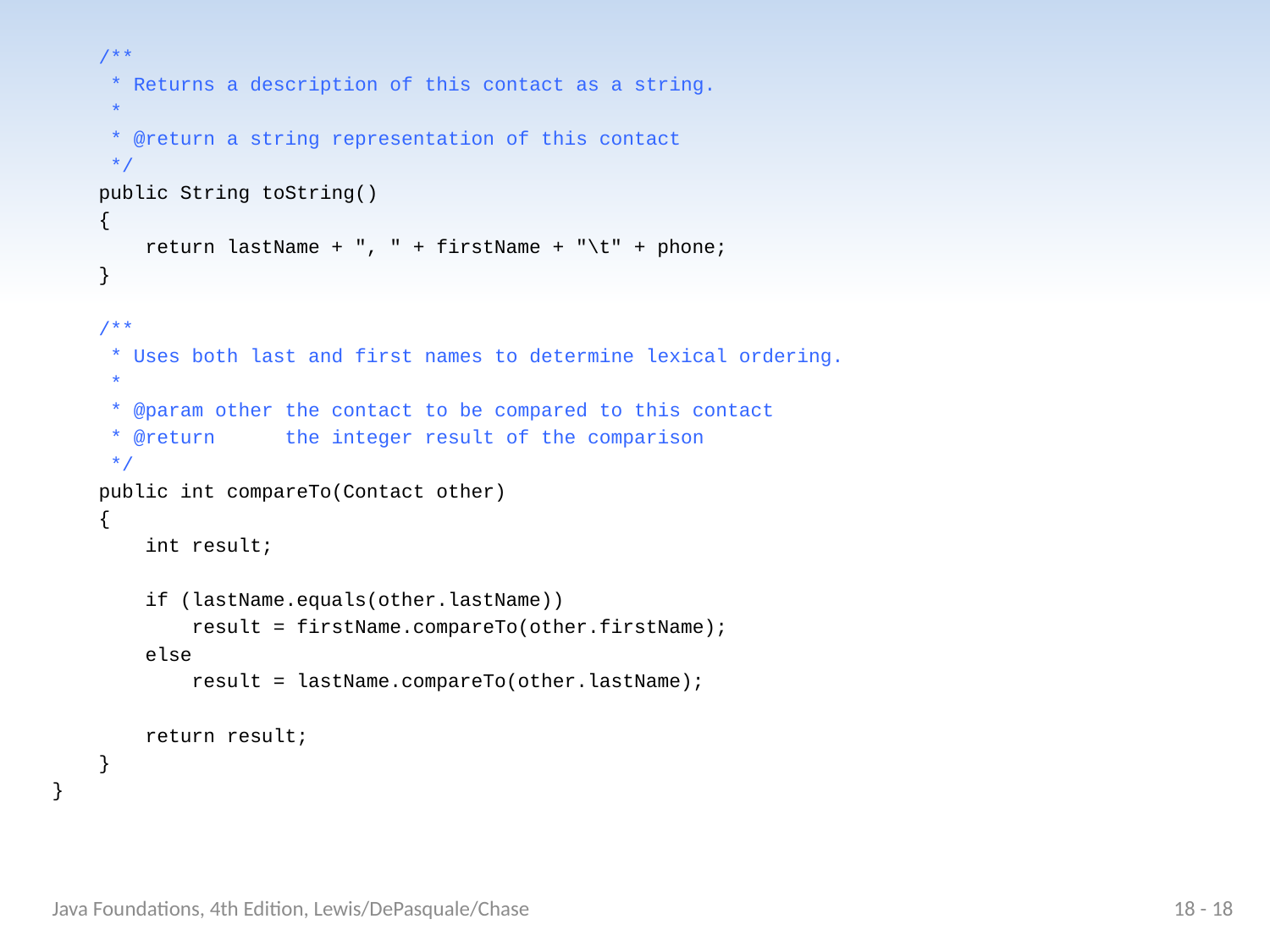

/**
     * Returns a description of this contact as a string.
     *
     * @return a string representation of this contact
     */
    public String toString()
    {
        return lastName + ", " + firstName + "\t" + phone;
    }

    /**
     * Uses both last and first names to determine lexical ordering.
     *
     * @param other the contact to be compared to this contact
     * @return      the integer result of the comparison
     */
    public int compareTo(Contact other)
    {
        int result;

        if (lastName.equals(other.lastName))
            result = firstName.compareTo(other.firstName);
        else
            result = lastName.compareTo(other.lastName);

        return result;
    }
}

Java Foundations, 4th Edition, Lewis/DePasquale/Chase
18 - 18